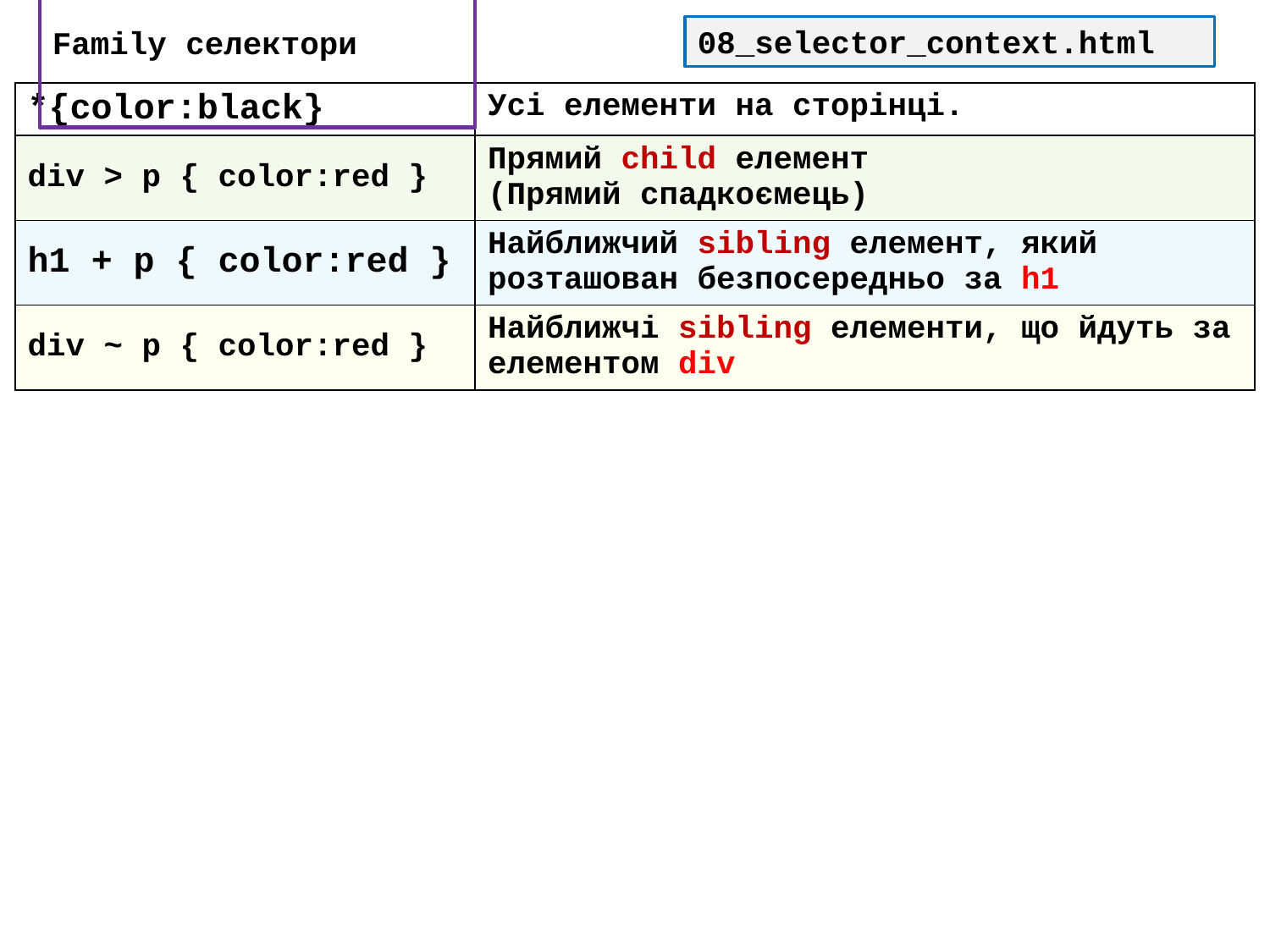

# Family селектори
08_selector_context.html
| \*{color:black} | Усі елементи на сторінці. |
| --- | --- |
| div > p { color:red } | Прямий child елемент (Прямий спадкоємець) |
| h1 + p { color:red } | Найближчий sibling елемент, який розташован безпосередньо за h1 |
| div ~ p { color:red } | Найближчі sibling елементи, що йдуть за елементом div |